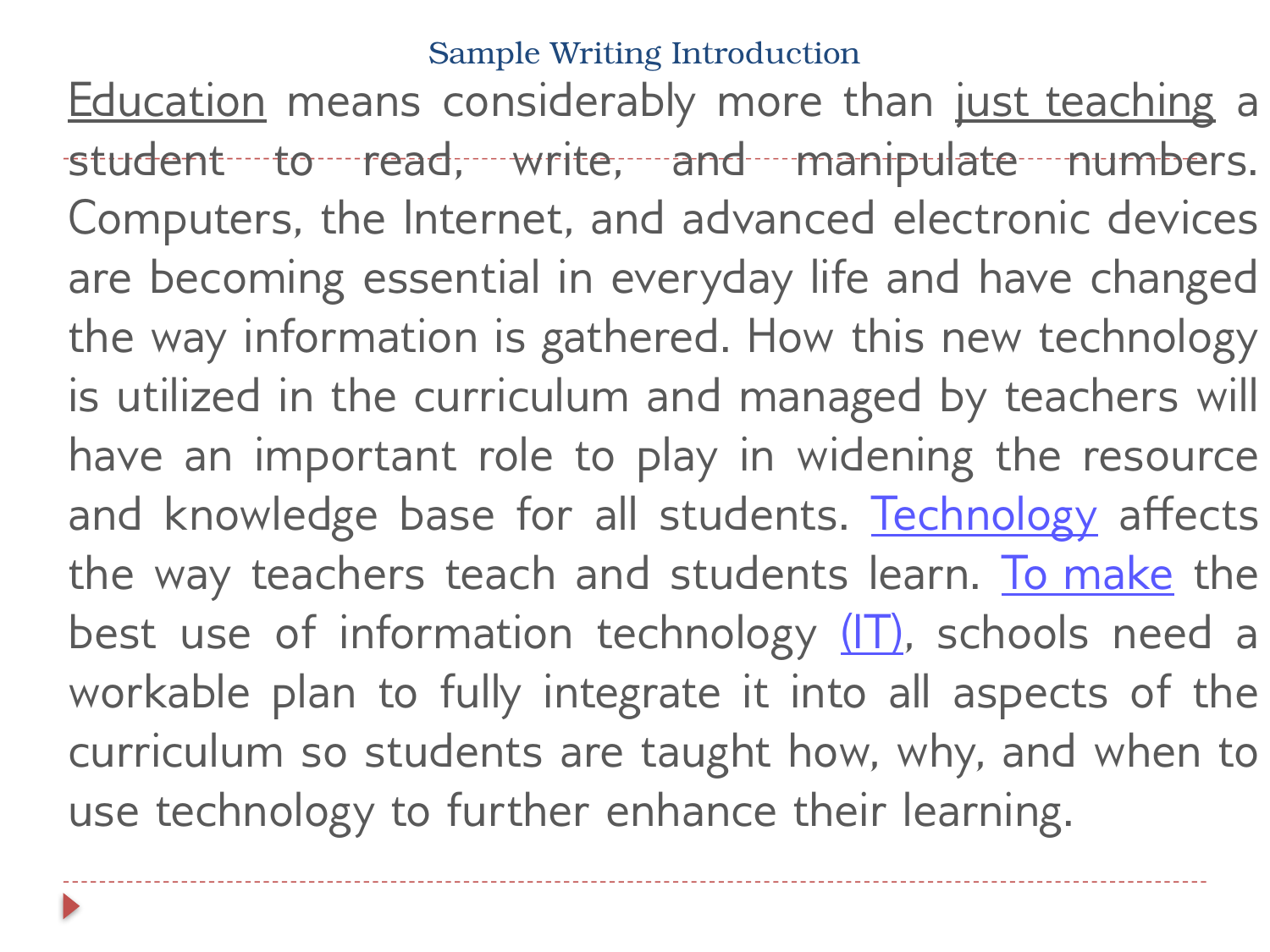

# Sample Writing Introduction
Education means considerably more than just teaching a student to read, write, and manipulate numbers. Computers, the Internet, and advanced electronic devices are becoming essential in everyday life and have changed the way information is gathered. How this new technology is utilized in the curriculum and managed by teachers will have an important role to play in widening the resource and knowledge base for all students. Technology affects the way teachers teach and students learn. To make the best use of information technology (IT), schools need a workable plan to fully integrate it into all aspects of the curriculum so students are taught how, why, and when to use technology to further enhance their learning.